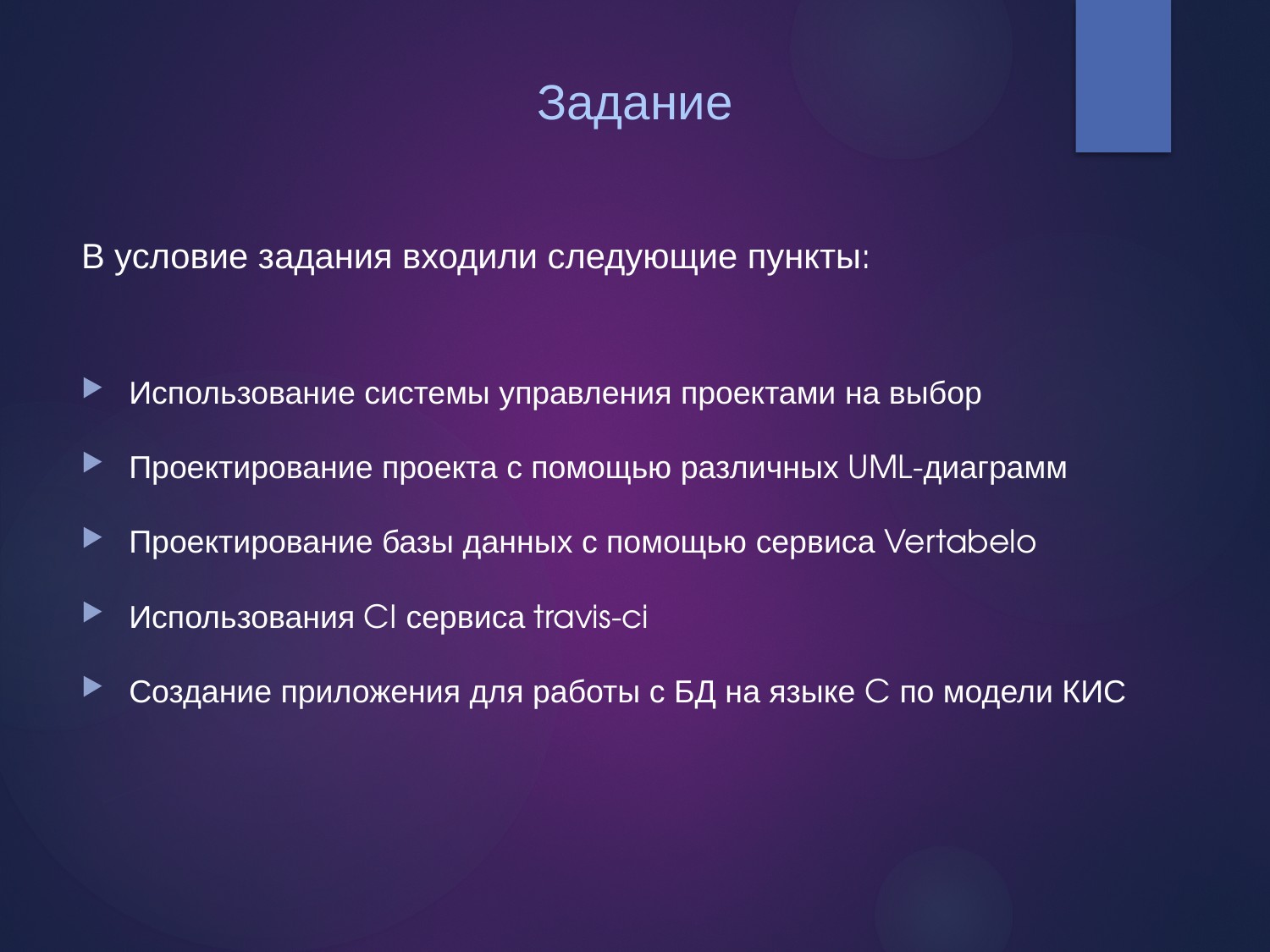

# Задание
В условие задания входили следующие пункты:

Использование системы управления проектами на выбор
Проектирование проекта с помощью различных UML-диаграмм
Проектирование базы данных с помощью сервиса Vertabelo
Использования CI сервиса travis-ci
Создание приложения для работы с БД на языке C по модели КИС